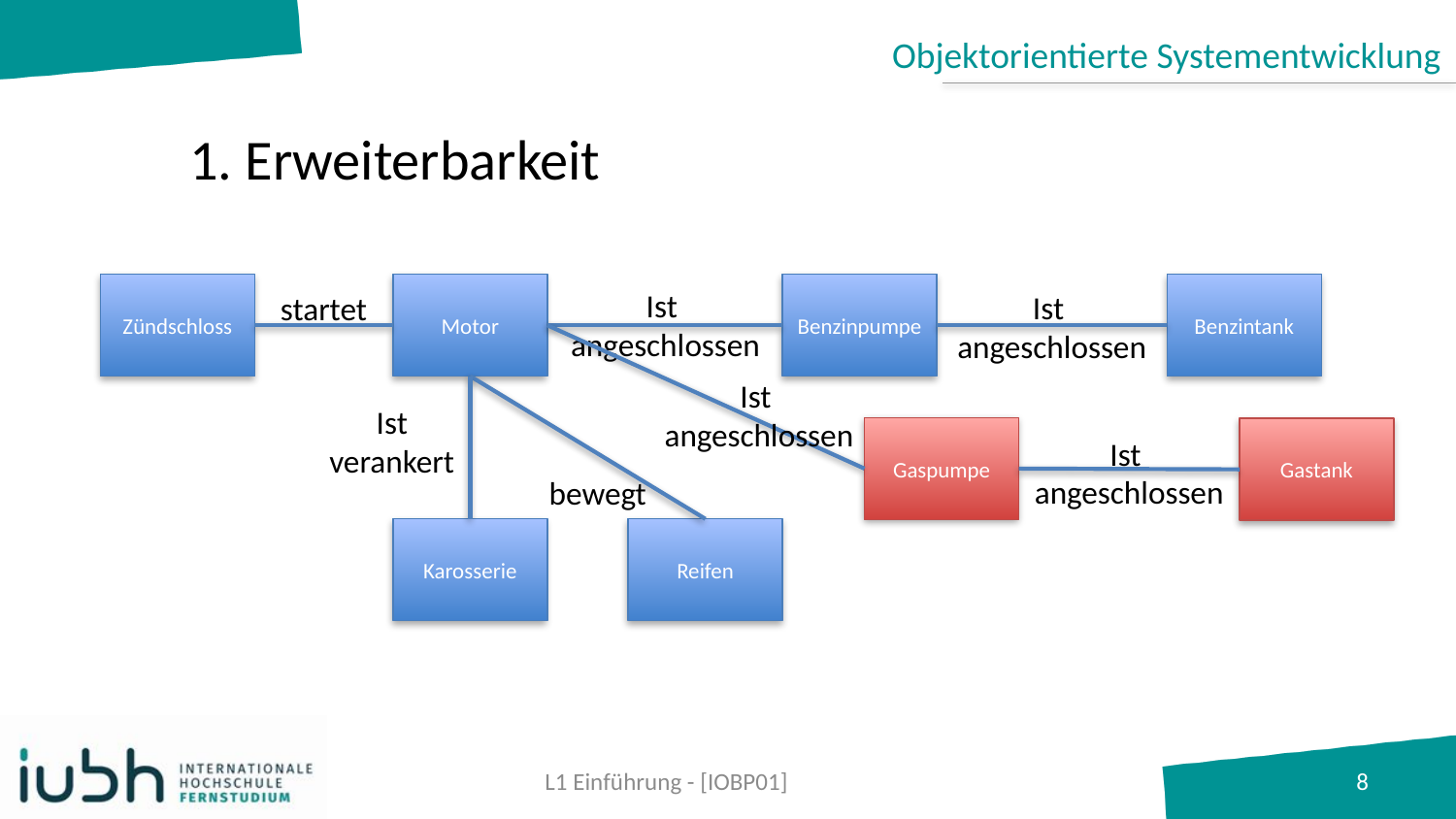

Objektorientierte Systementwicklung
# 1. Erweiterbarkeit
Zündschloss
Motor
Benzinpumpe
Benzintank
Ist
angeschlossen
Ist
angeschlossen
startet
Ist
angeschlossen
Gaspumpe
Gastank
Ist
angeschlossen
Ist
verankert
bewegt
Karosserie
Reifen
L1 Einführung - [IOBP01]
8